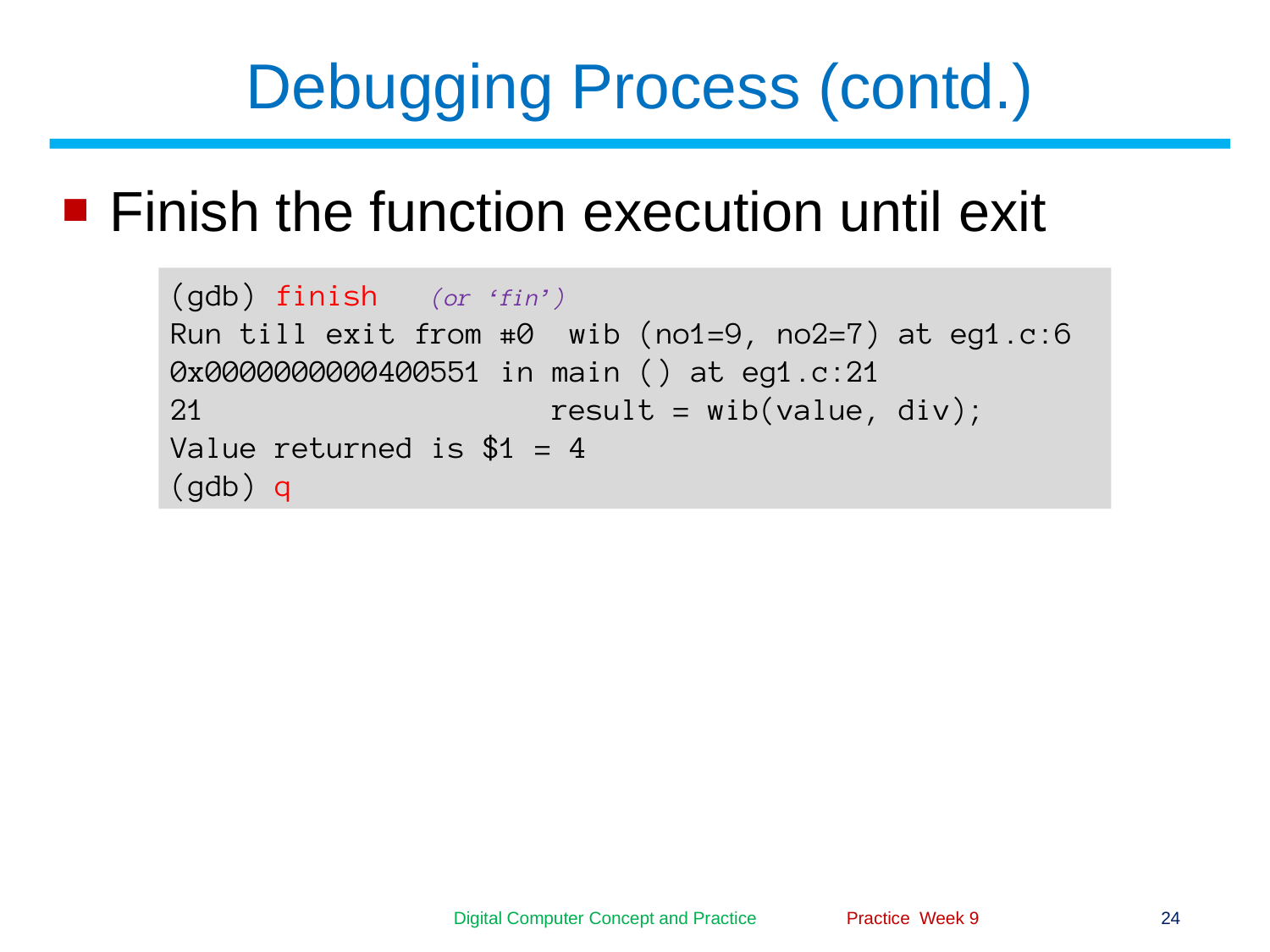

# Debugging Process (contd.)
Finish the function execution until exit
(gdb) finish   (or ‘fin’)
Run till exit from #0  wib (no1=9, no2=7) at eg1.c:6
0x0000000000400551 in main () at eg1.c:21
21			result = wib(value, div);
Value returned is $1 = 4
(gdb) q